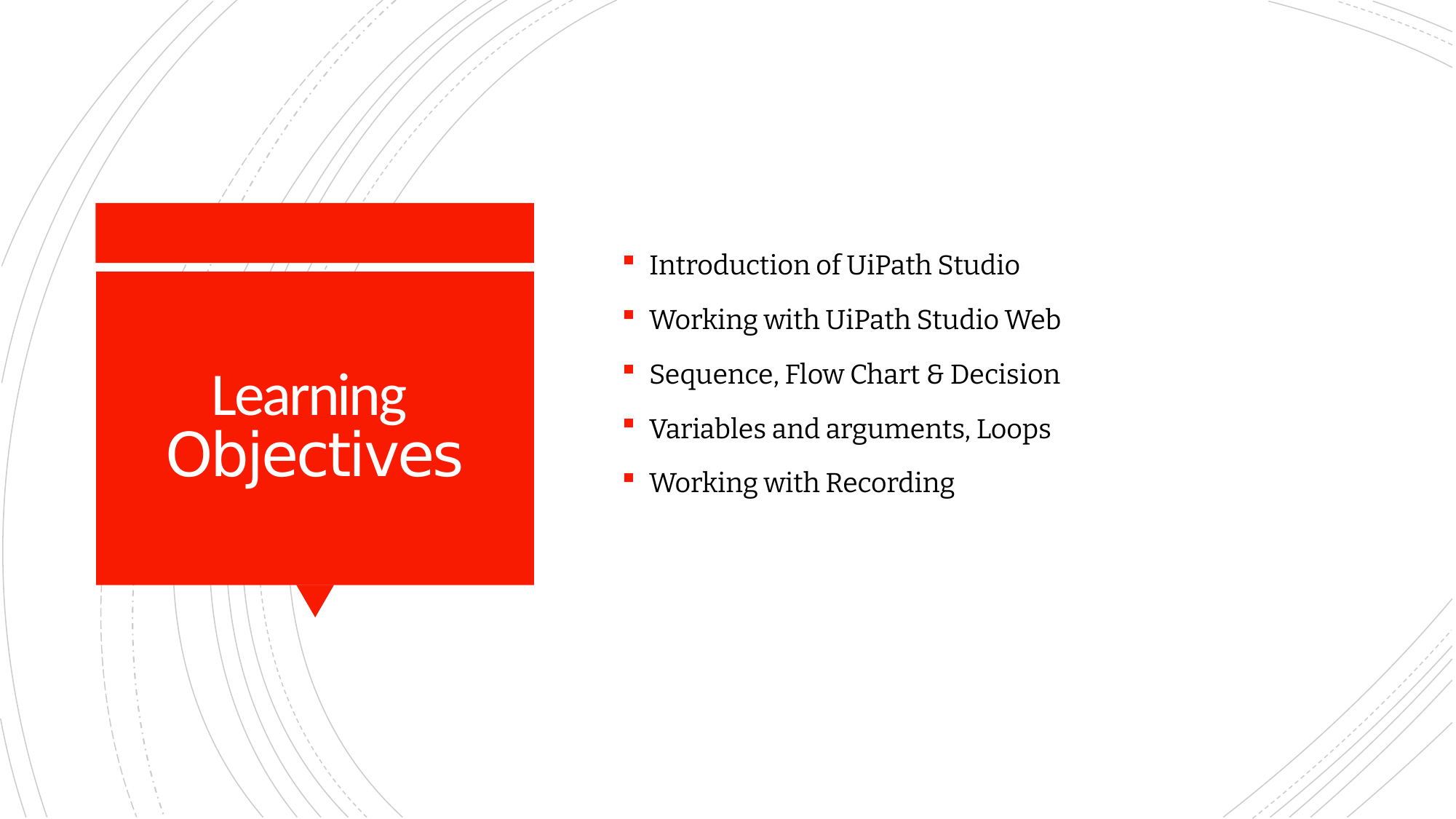

Introduction of UiPath Studio
Working with UiPath Studio Web
Sequence, Flow Chart & Decision
Variables and arguments, Loops
Working with Recording

# Learning Objectives